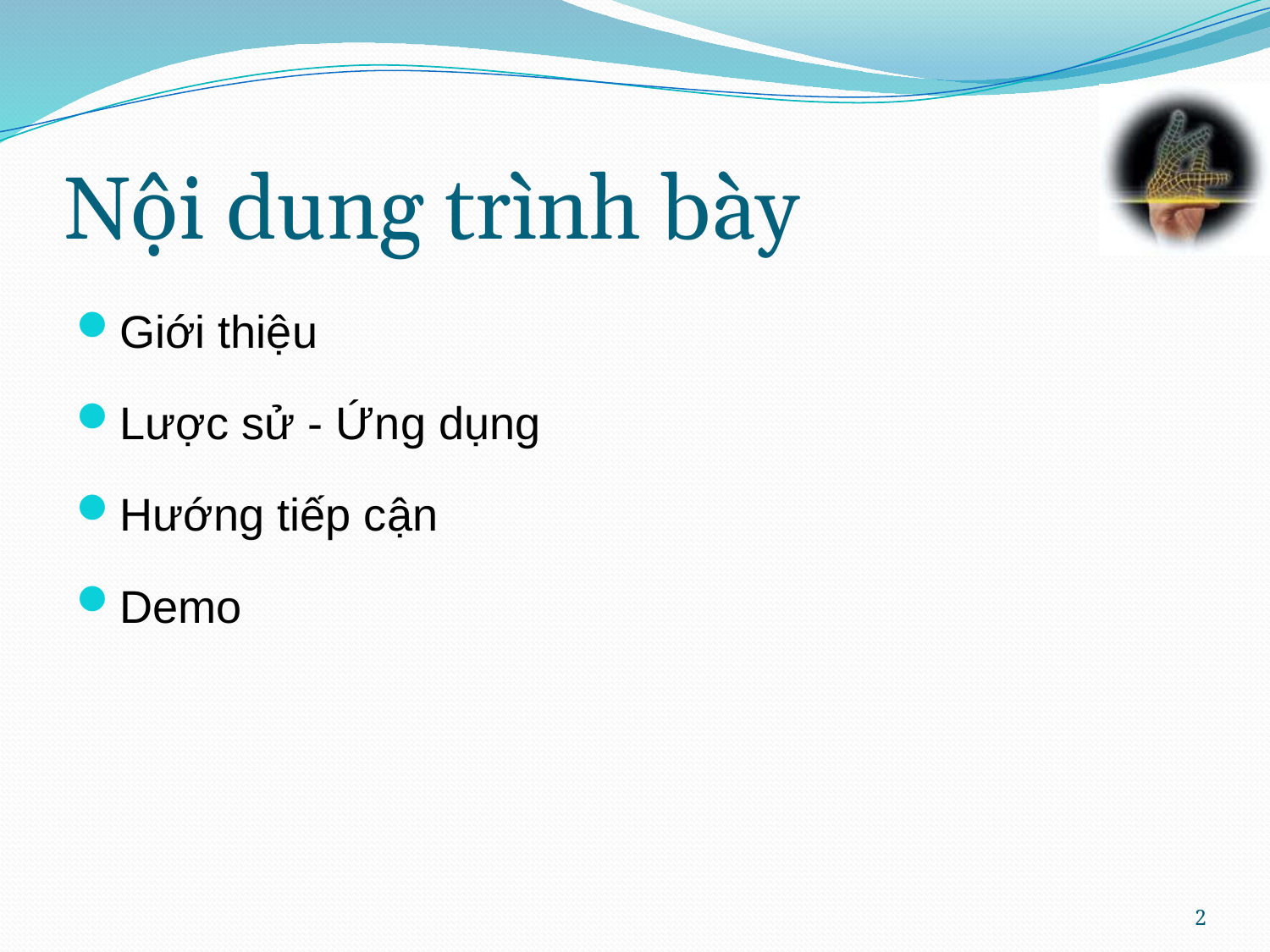

# Nội dung trình bày
Giới thiệu
Lược sử - Ứng dụng
Hướng tiếp cận
Demo
2